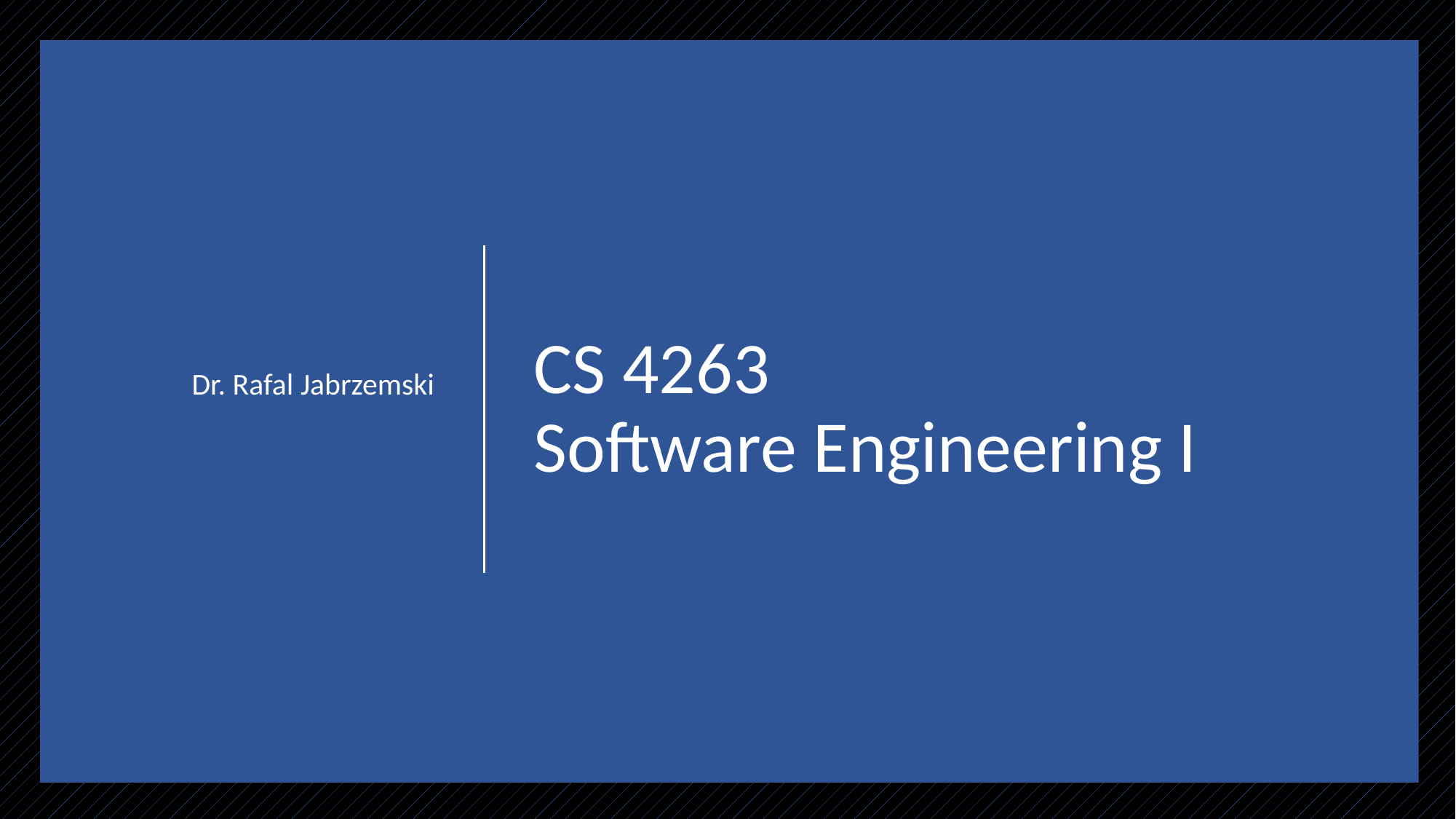

Dr. Rafal Jabrzemski

# CS 4263 Software Engineering I